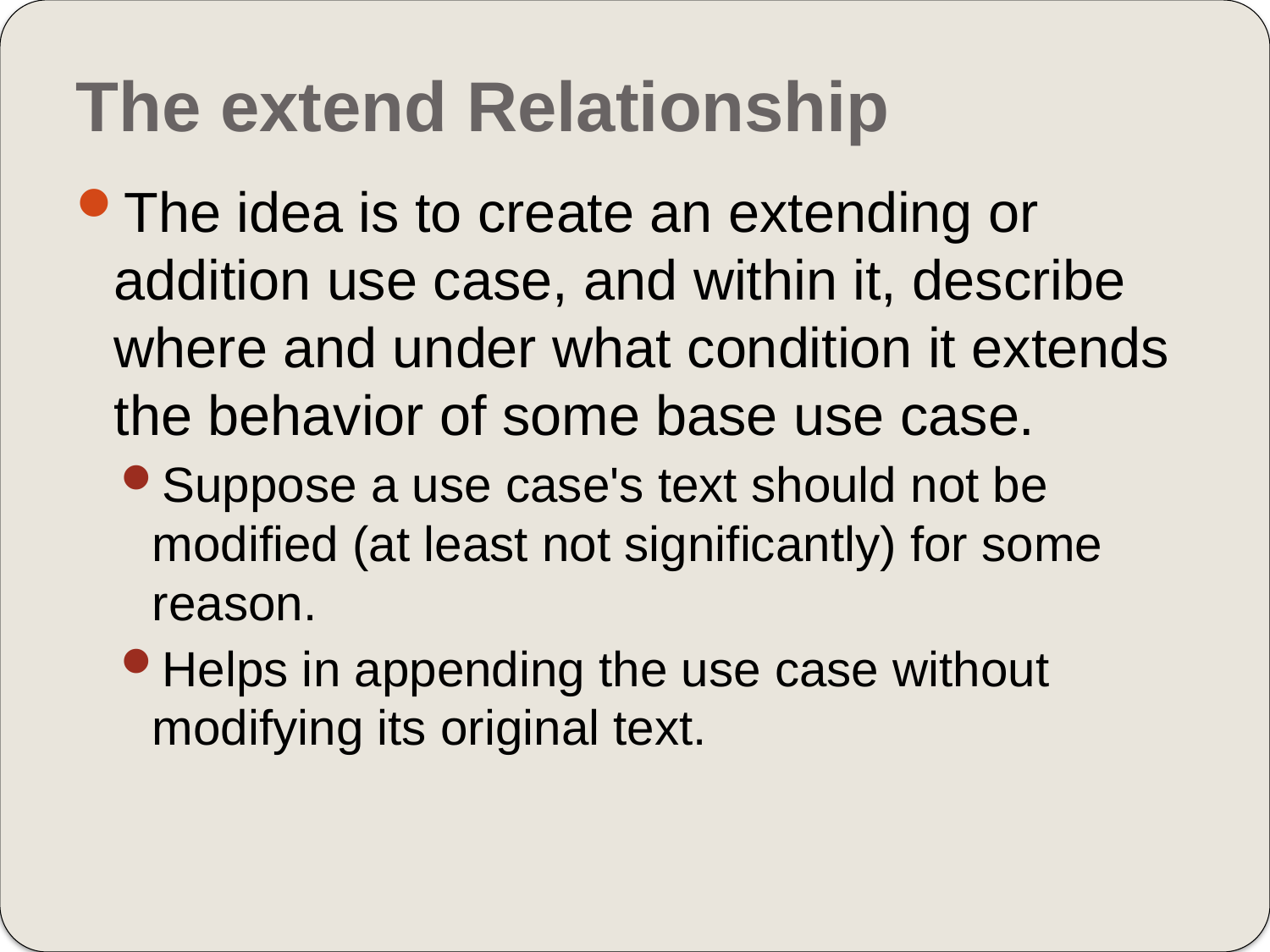

# The extend Relationship
The idea is to create an extending or addition use case, and within it, describe where and under what condition it extends the behavior of some base use case.
Suppose a use case's text should not be modified (at least not significantly) for some reason.
Helps in appending the use case without modifying its original text.